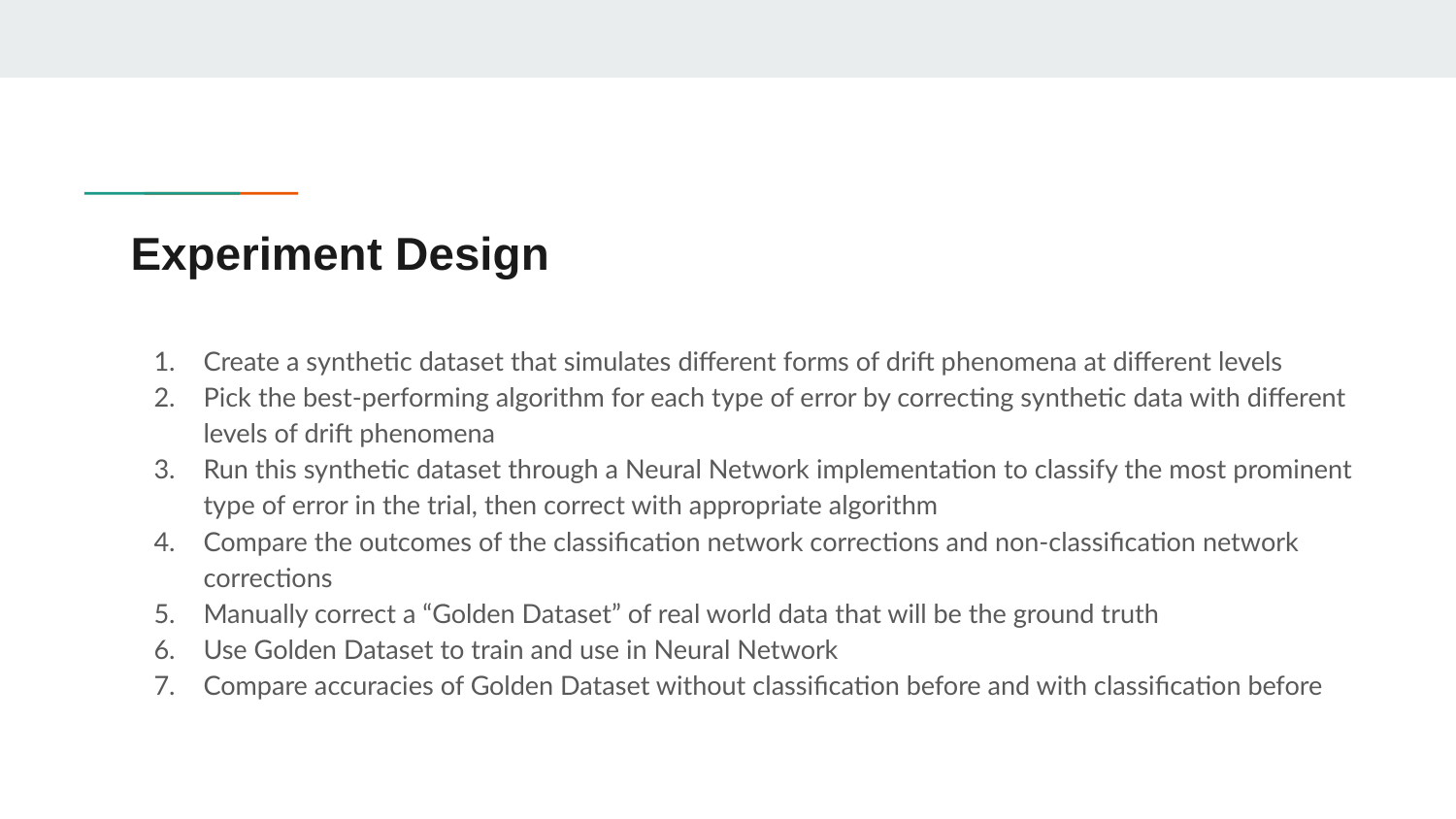

# Experiment Design
Create a synthetic dataset that simulates different forms of drift phenomena at different levels
Pick the best-performing algorithm for each type of error by correcting synthetic data with different levels of drift phenomena
Run this synthetic dataset through a Neural Network implementation to classify the most prominent type of error in the trial, then correct with appropriate algorithm
Compare the outcomes of the classification network corrections and non-classification network corrections
Manually correct a “Golden Dataset” of real world data that will be the ground truth
Use Golden Dataset to train and use in Neural Network
Compare accuracies of Golden Dataset without classification before and with classification before